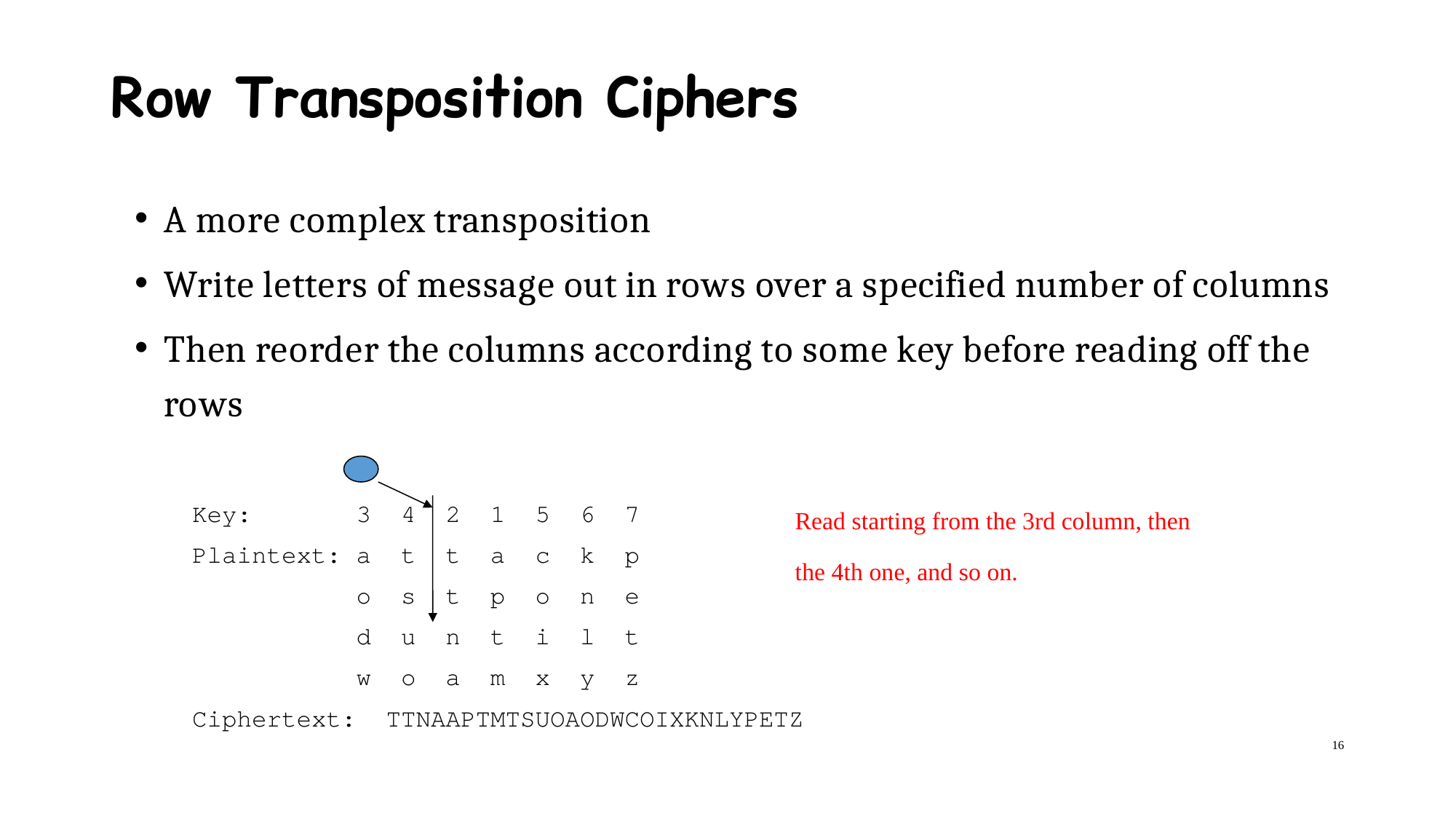

Row Transposition Ciphers
A more complex transposition
Write letters of message out in rows over a specified number of columns
Then reorder the columns according to some key before reading off the rows

Key:       3  4  2  1  5  6  7
Plaintext: a  t  t  a  c  k  p
           o  s  t  p  o  n  e
           d  u  n  t  i  l  t
           w  o  a  m  x  y  z
Ciphertext:  TTNAAPTMTSUOAODWCOIXKNLYPETZ

Read starting from the 3rd column, then the 4th one, and so on.

16